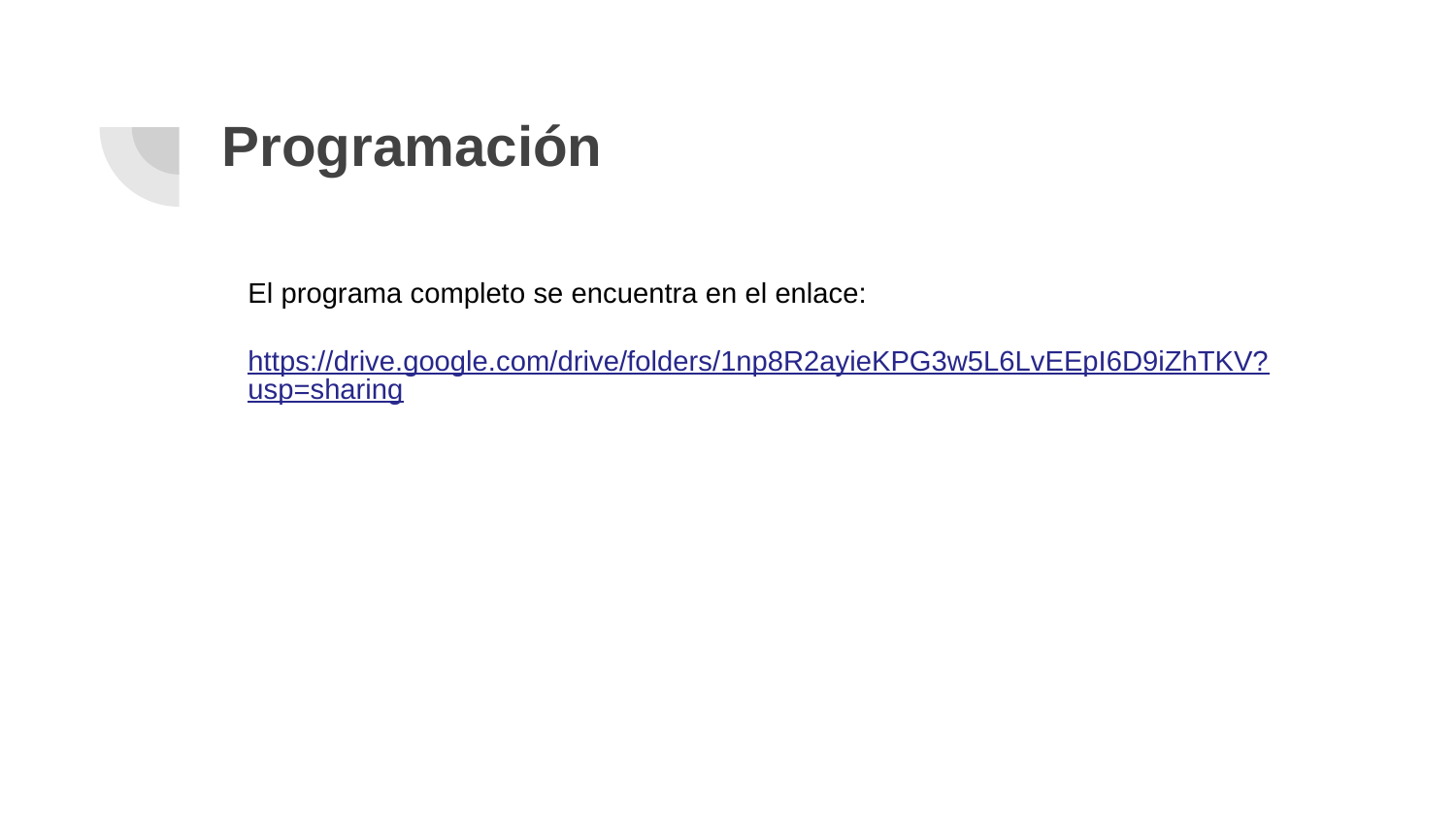

# Programación
El programa completo se encuentra en el enlace:

https://drive.google.com/drive/folders/1np8R2ayieKPG3w5L6LvEEpI6D9iZhTKV?usp=sharing